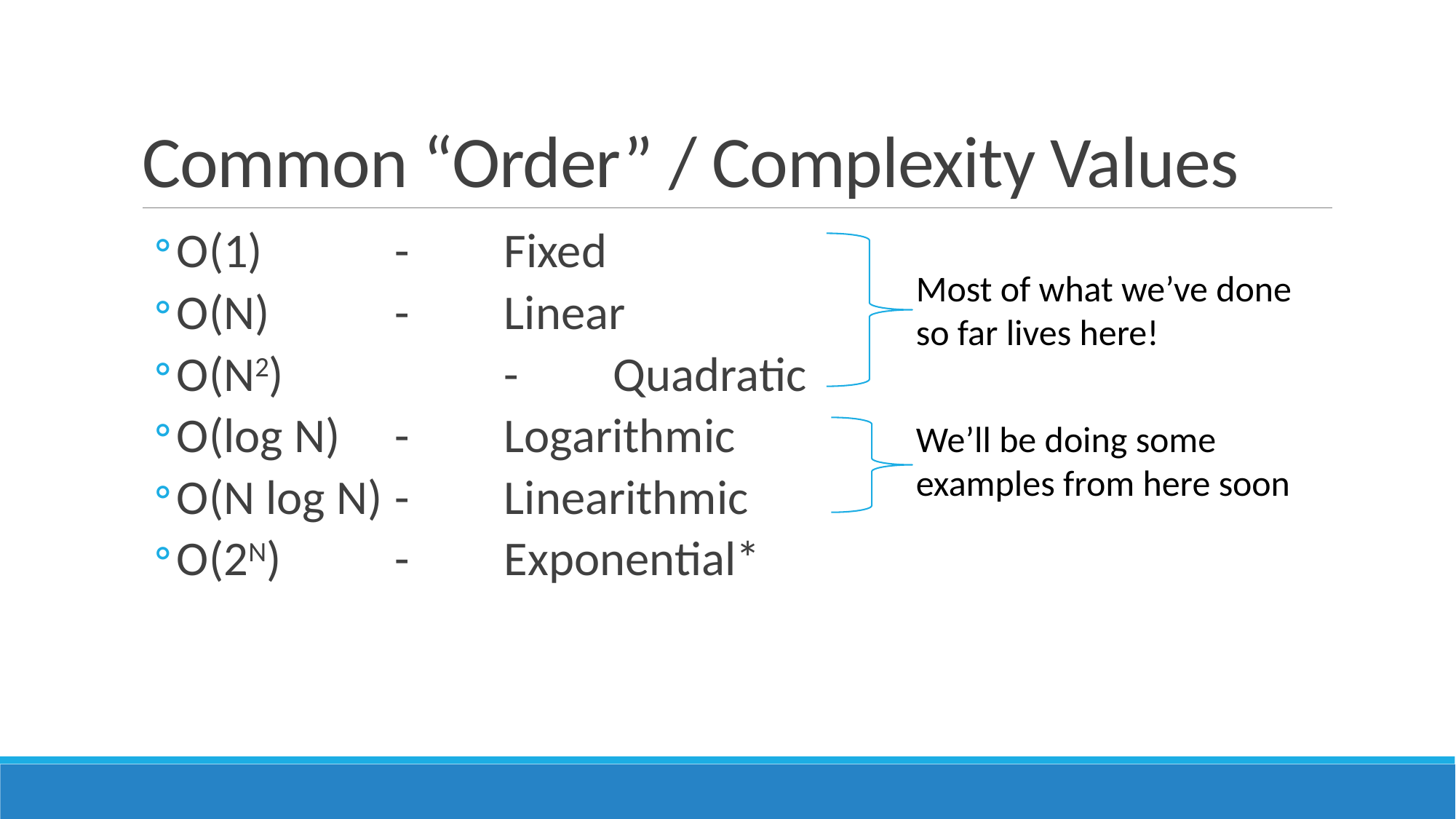

# Common “Order” / Complexity Values
O(1) 		- 	Fixed
O(N) 		- 	Linear
O(N2) 		- 	Quadratic
O(log N) 	- 	Logarithmic
O(N log N) 	- 	Linearithmic
O(2N)		-	Exponential*

Most of what we’ve done so far lives here!
We’ll be doing some examples from here soon